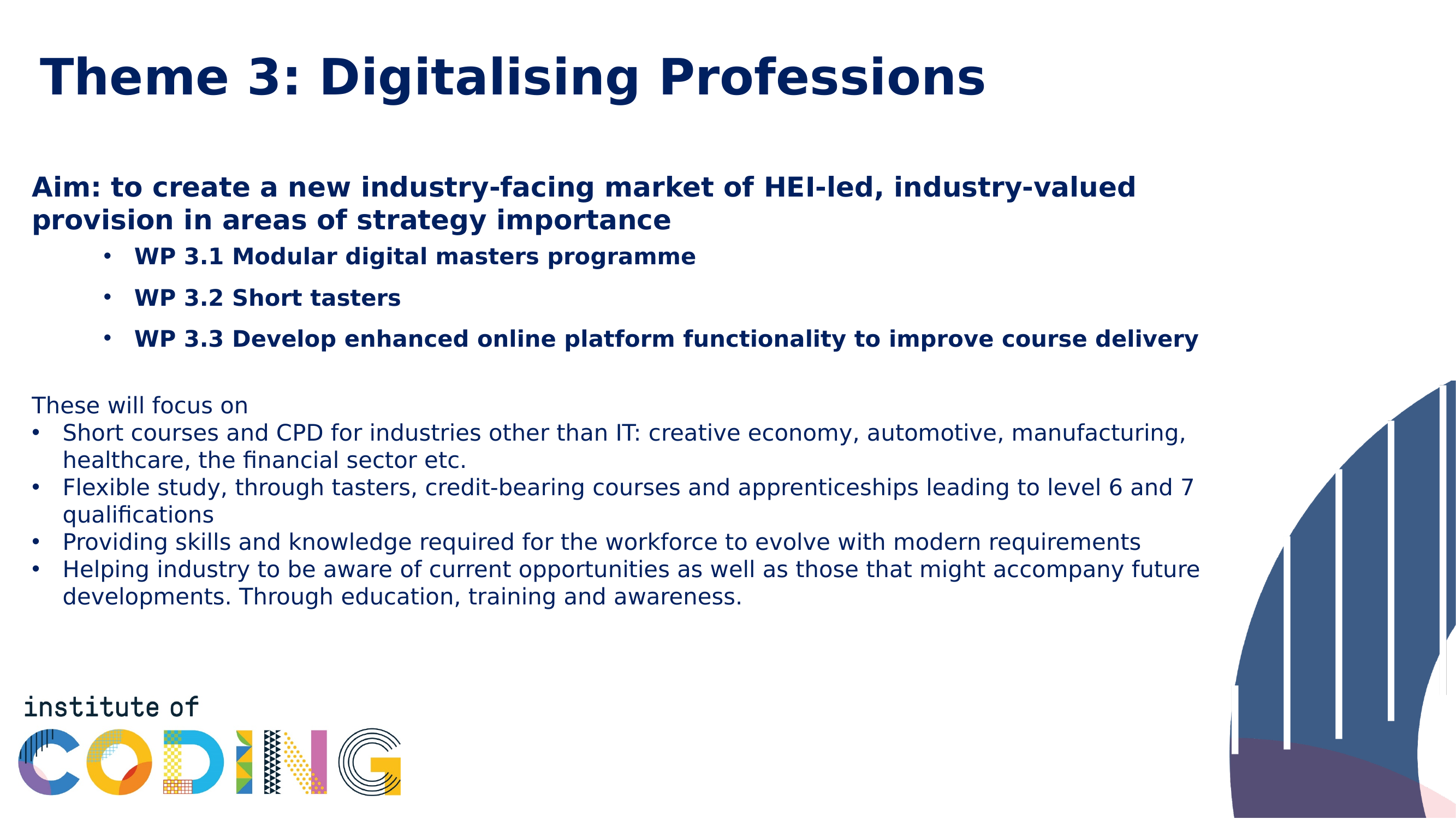

# Theme 3: Digitalising Professions
Aim: to create a new industry-facing market of HEI-led, industry-valued provision in areas of strategy importance
WP 3.1 Modular digital masters programme
WP 3.2 Short tasters
WP 3.3 Develop enhanced online platform functionality to improve course delivery

These will focus on
Short courses and CPD for industries other than IT: creative economy, automotive, manufacturing, healthcare, the financial sector etc.
Flexible study, through tasters, credit-bearing courses and apprenticeships leading to level 6 and 7 qualifications
Providing skills and knowledge required for the workforce to evolve with modern requirements
Helping industry to be aware of current opportunities as well as those that might accompany future developments. Through education, training and awareness.